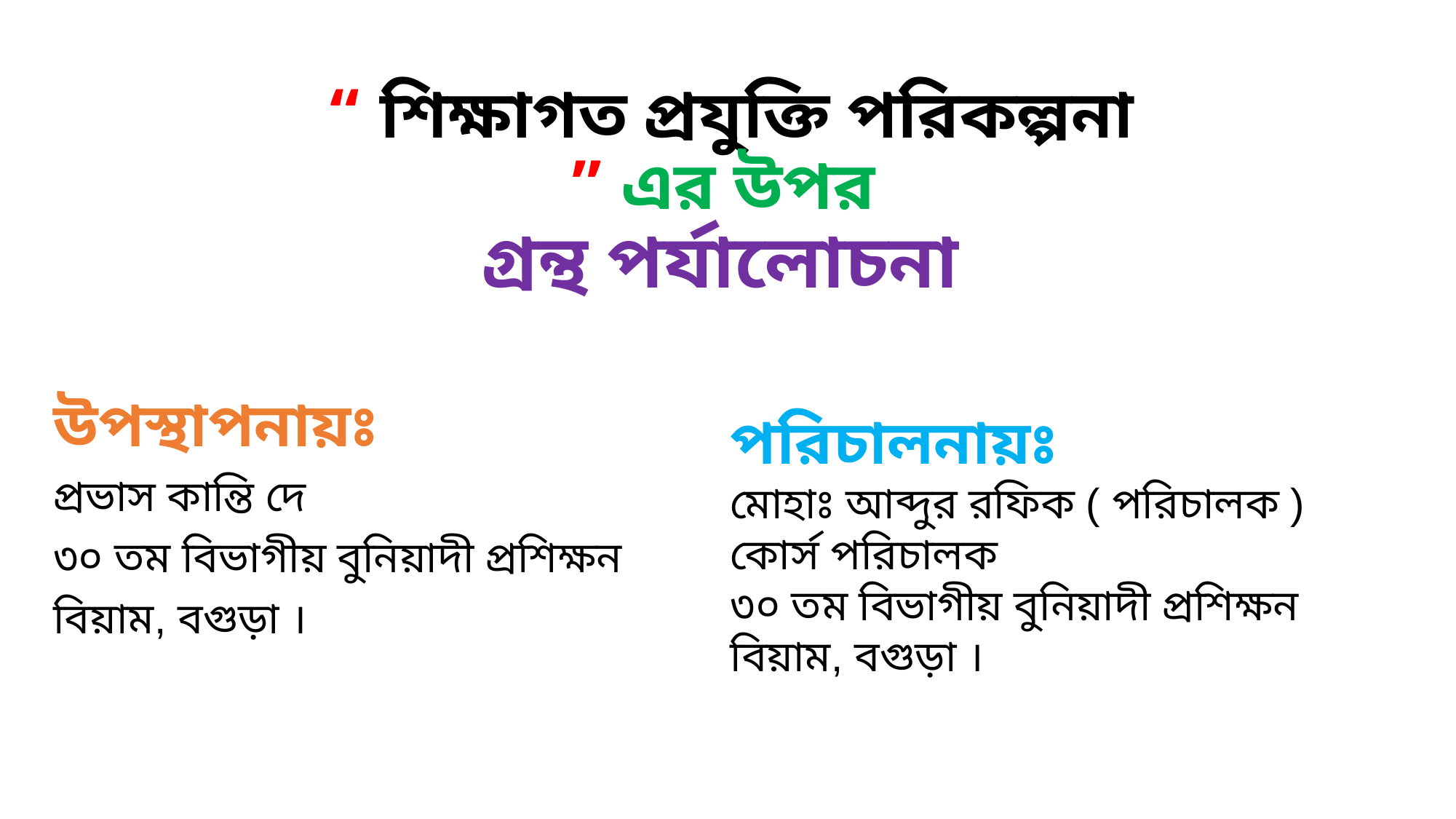

# “ শিক্ষাগত প্রযুক্তি পরিকল্পনা ” এর উপর গ্রন্থ পর্যালোচনা
পরিচালনায়ঃ
মোহাঃ আব্দুর রফিক ( পরিচালক )
কোর্স পরিচালক
৩০ তম বিভাগীয় বুনিয়াদী প্রশিক্ষন
বিয়াম, বগুড়া ।

উপস্থাপনায়ঃ
প্রভাস কান্তি দে
৩০ তম বিভাগীয় বুনিয়াদী প্রশিক্ষন
বিয়াম, বগুড়া ।